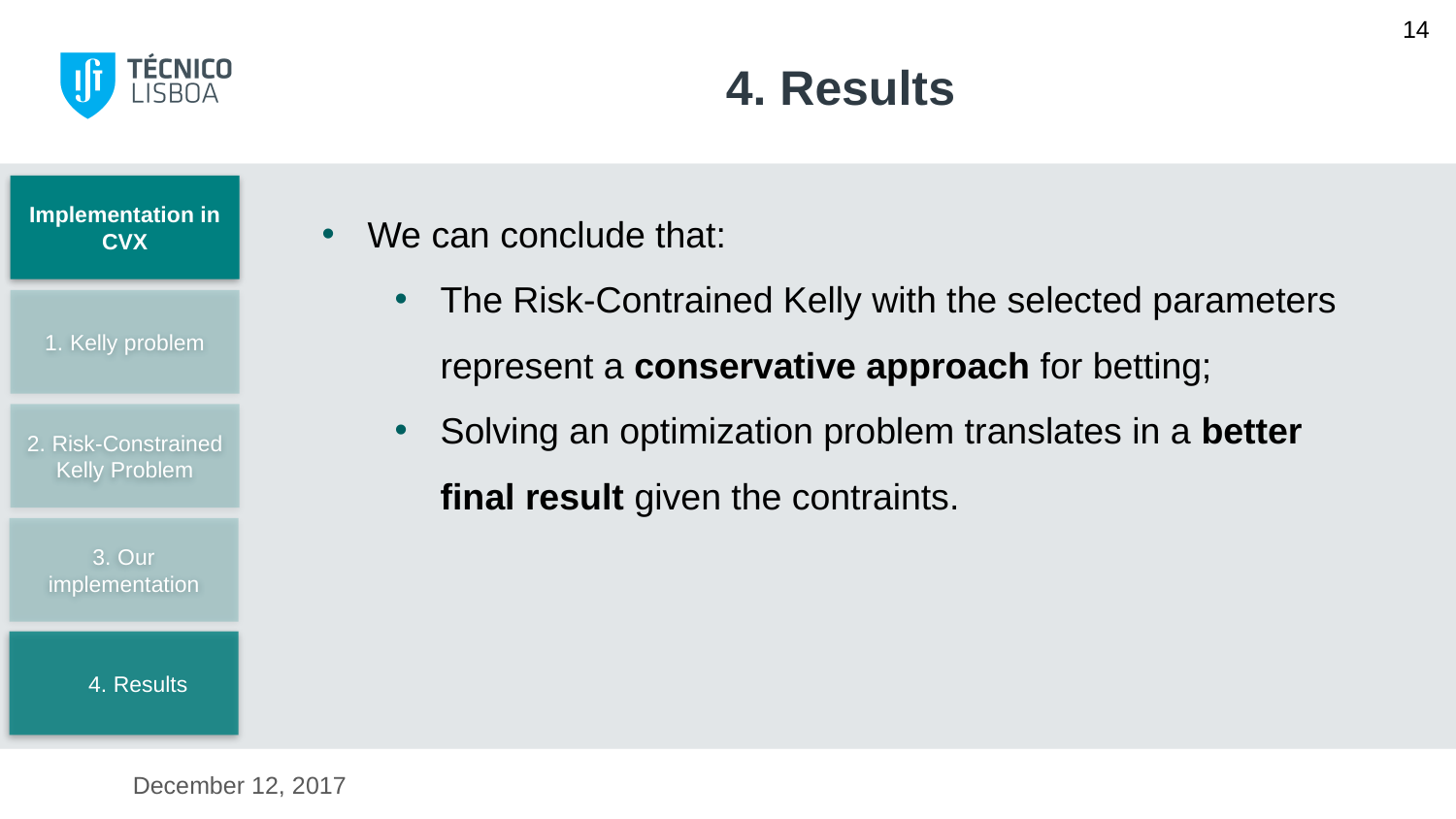

14
# 4. Results
Implementation in CVX
We can conclude that:
The Risk-Contrained Kelly with the selected parameters represent a conservative approach for betting;
Solving an optimization problem translates in a better final result given the contraints.
1. Kelly problem
2. Risk-Constrained Kelly Problem
3. Our implementation
4. Results
December 12, 2017